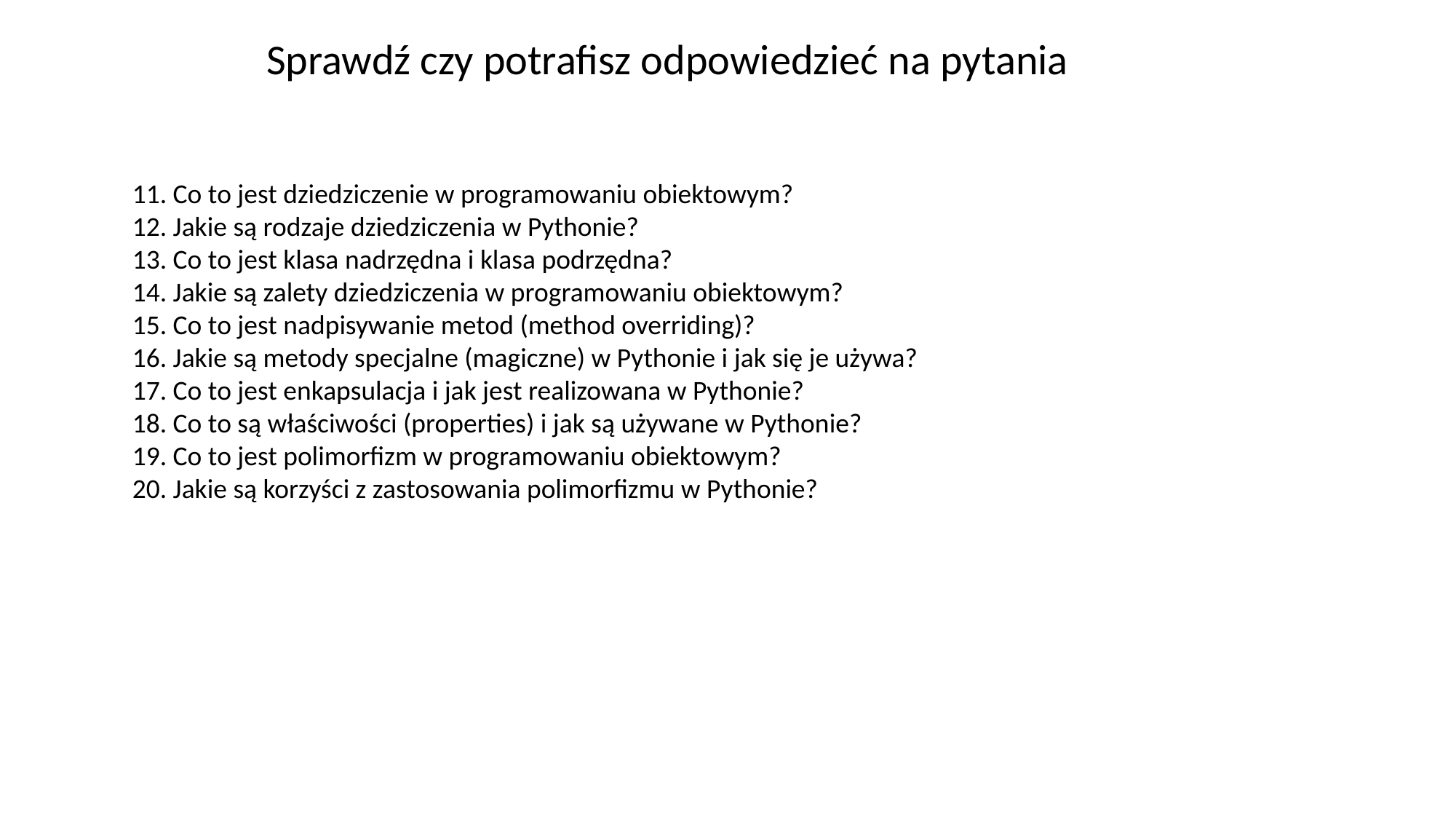

# Sprawdź czy potrafisz odpowiedzieć na pytania
11. Co to jest dziedziczenie w programowaniu obiektowym?
12. Jakie są rodzaje dziedziczenia w Pythonie?
13. Co to jest klasa nadrzędna i klasa podrzędna?
14. Jakie są zalety dziedziczenia w programowaniu obiektowym?
15. Co to jest nadpisywanie metod (method overriding)?
16. Jakie są metody specjalne (magiczne) w Pythonie i jak się je używa?
17. Co to jest enkapsulacja i jak jest realizowana w Pythonie?
18. Co to są właściwości (properties) i jak są używane w Pythonie?
19. Co to jest polimorfizm w programowaniu obiektowym?
20. Jakie są korzyści z zastosowania polimorfizmu w Pythonie?